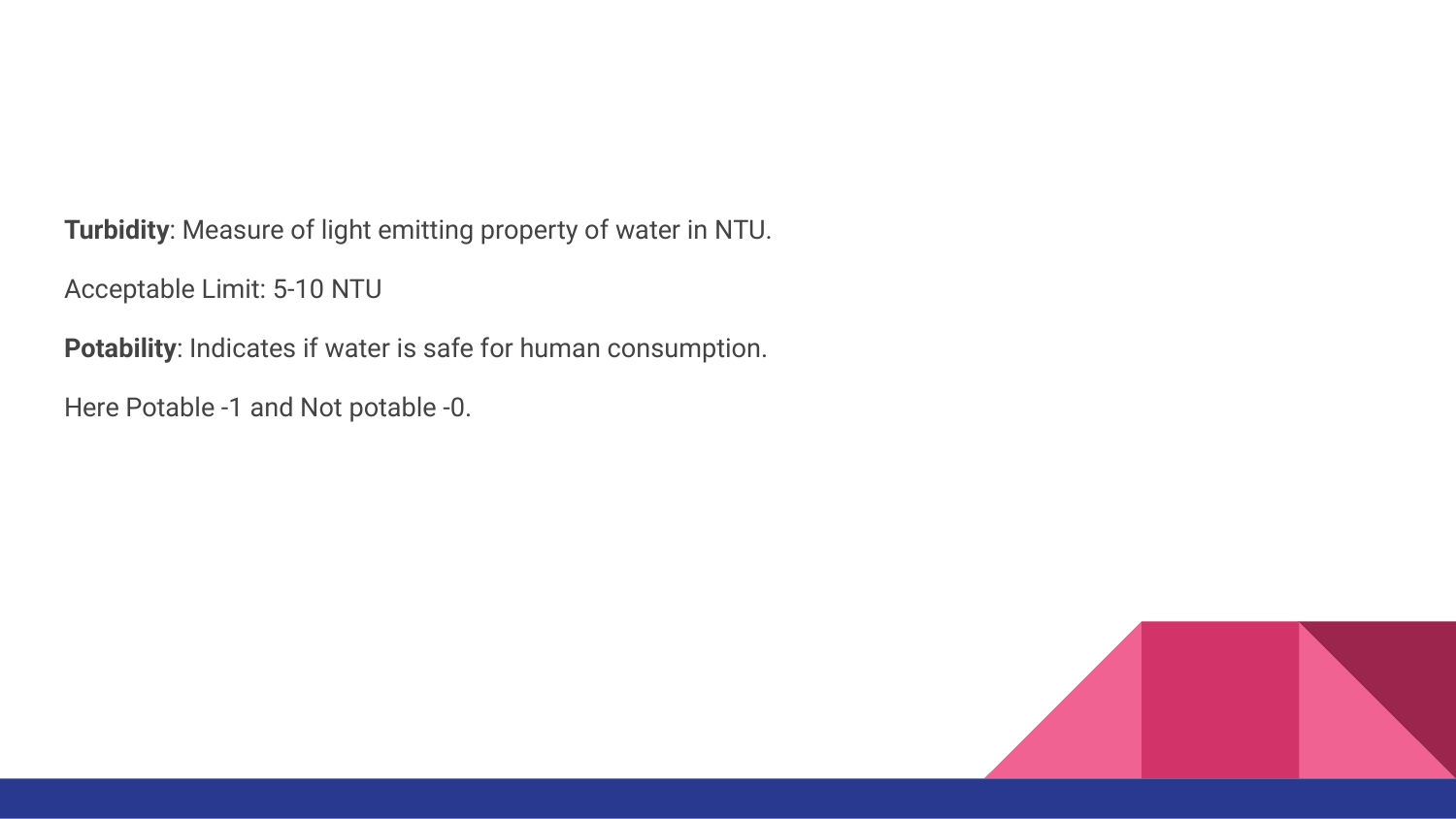

#
Turbidity: Measure of light emitting property of water in NTU.
Acceptable Limit: 5-10 NTU
Potability: Indicates if water is safe for human consumption.
Here Potable -1 and Not potable -0.